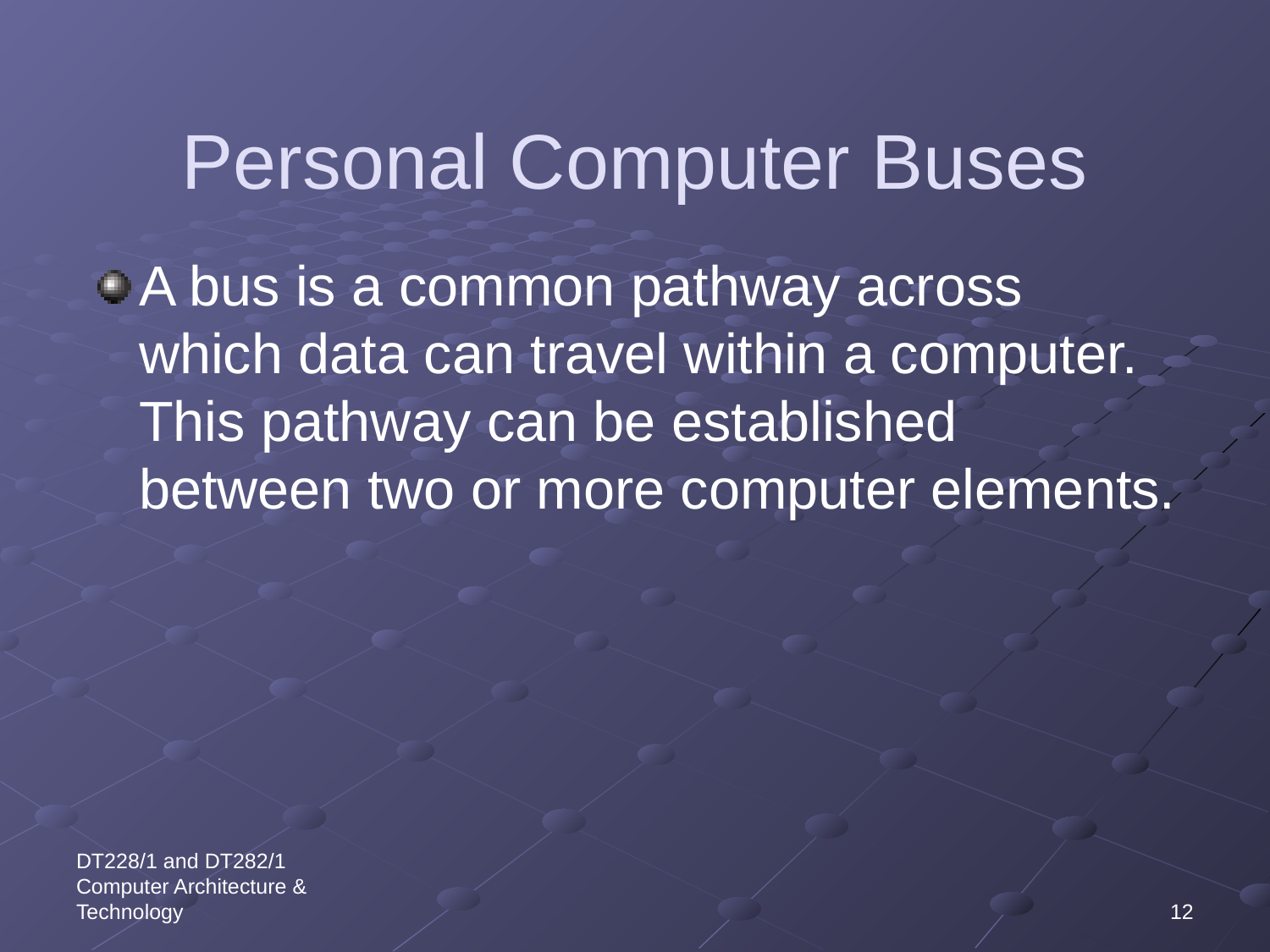

# Personal Computer Buses
A bus is a common pathway across which data can travel within a computer. This pathway can be established between two or more computer elements.
DT228/1 and DT282/1 Computer Architecture & Technology
12